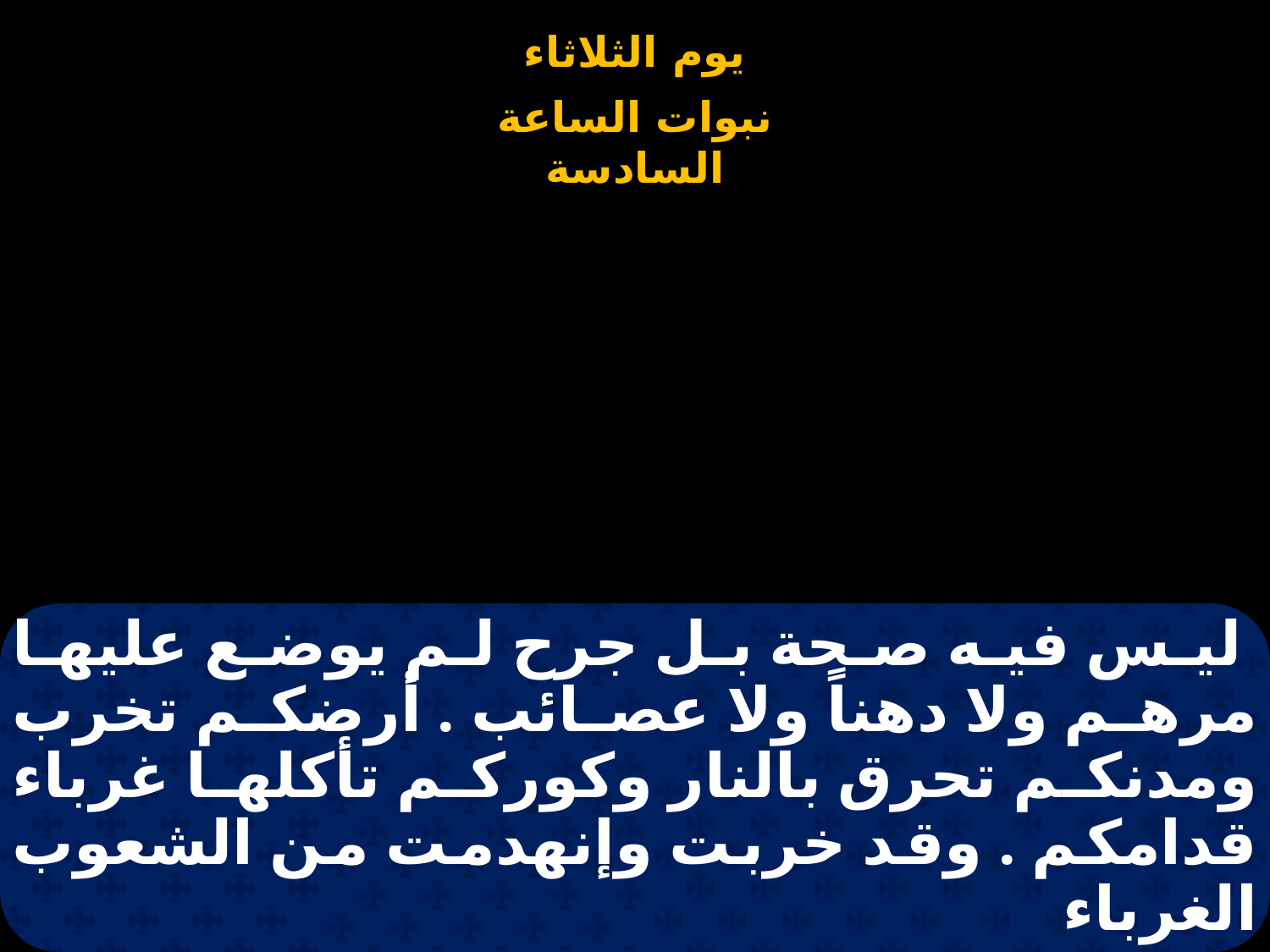

# ليس فيه صحة بل جرح لم يوضع عليها مرهم ولا دهناً ولا عصائب . أرضكم تخرب ومدنكم تحرق بالنار وكوركم تأكلها غرباء قدامكم . وقد خربت وإنهدمت من الشعوب الغرباء